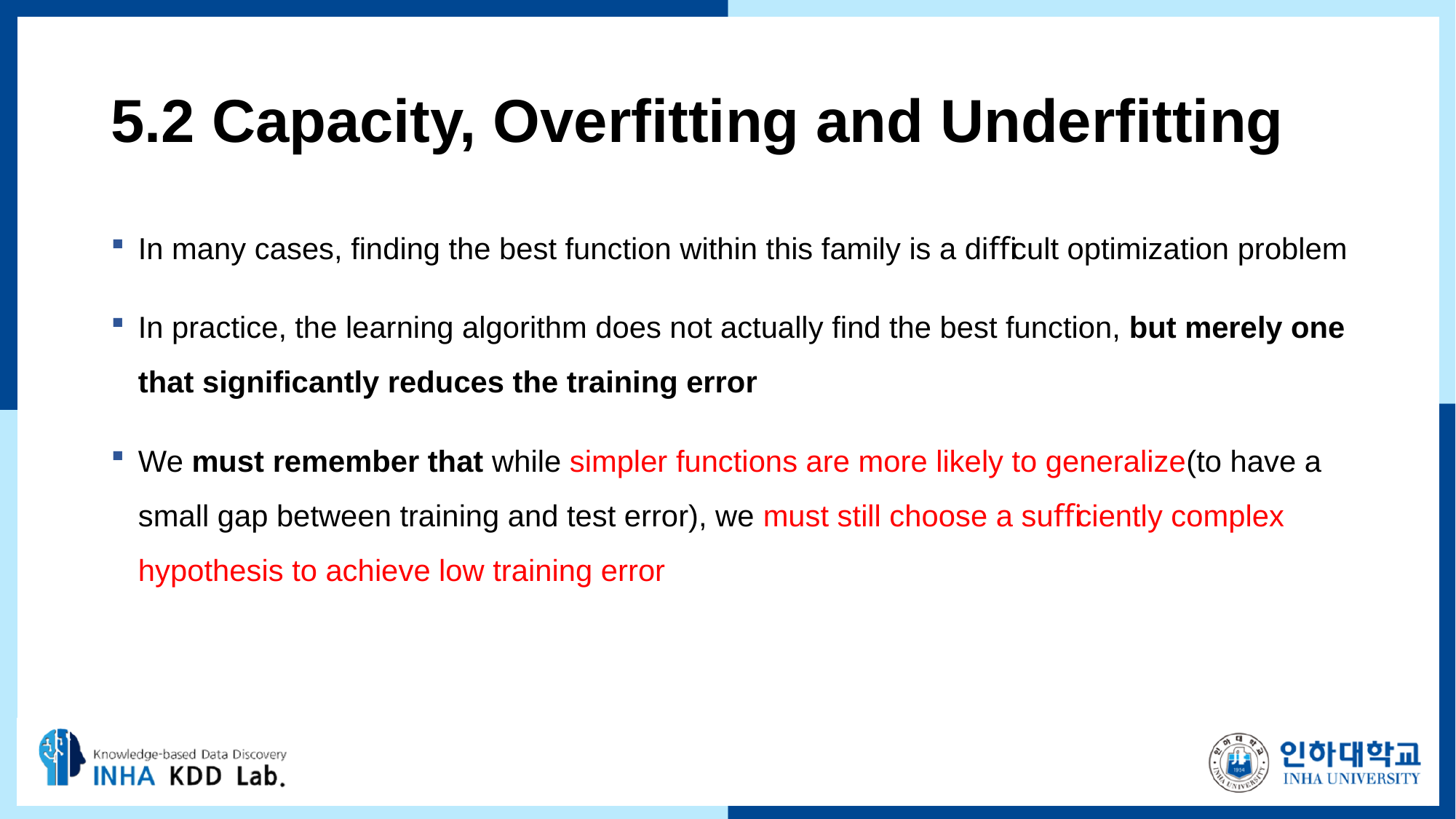

# 5.2 Capacity, Overfitting and Underfitting
In many cases, finding the best function within this family is a diﬃcult optimization problem
In practice, the learning algorithm does not actually ﬁnd the best function, but merely one that signiﬁcantly reduces the training error
We must remember that while simpler functions are more likely to generalize(to have a small gap between training and test error), we must still choose a suﬃciently complex hypothesis to achieve low training error